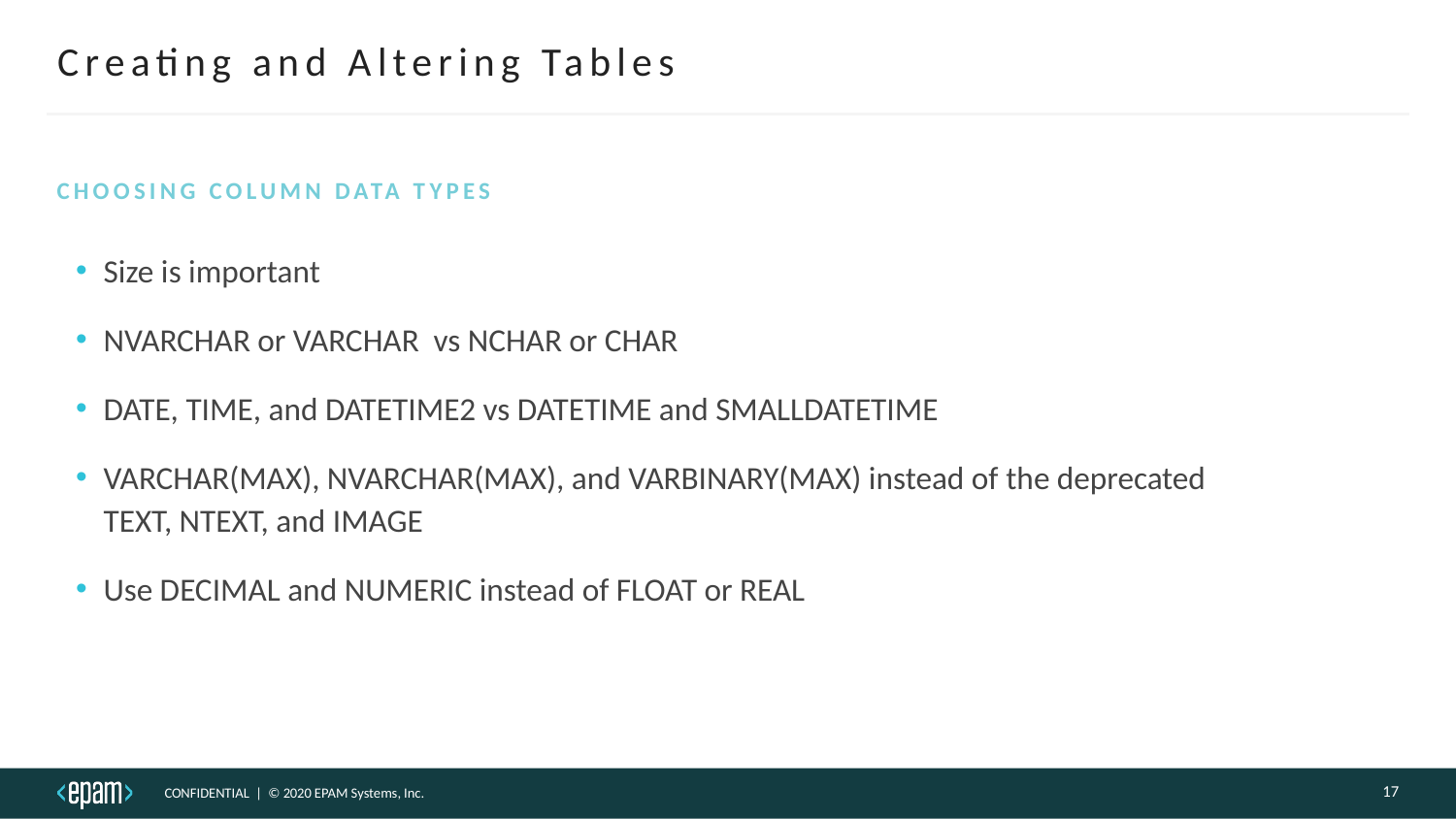

# Creating and Altering Tables
Choosing Column Data Types

Size is important
NVARCHAR or VARCHAR  vs NCHAR or CHAR
DATE, TIME, and DATETIME2 vs DATETIME and SMALLDATETIME
VARCHAR(MAX), NVARCHAR(MAX), and VARBINARY(MAX) instead of the deprecated TEXT, NTEXT, and IMAGE
Use DECIMAL and NUMERIC instead of FLOAT or REAL
17